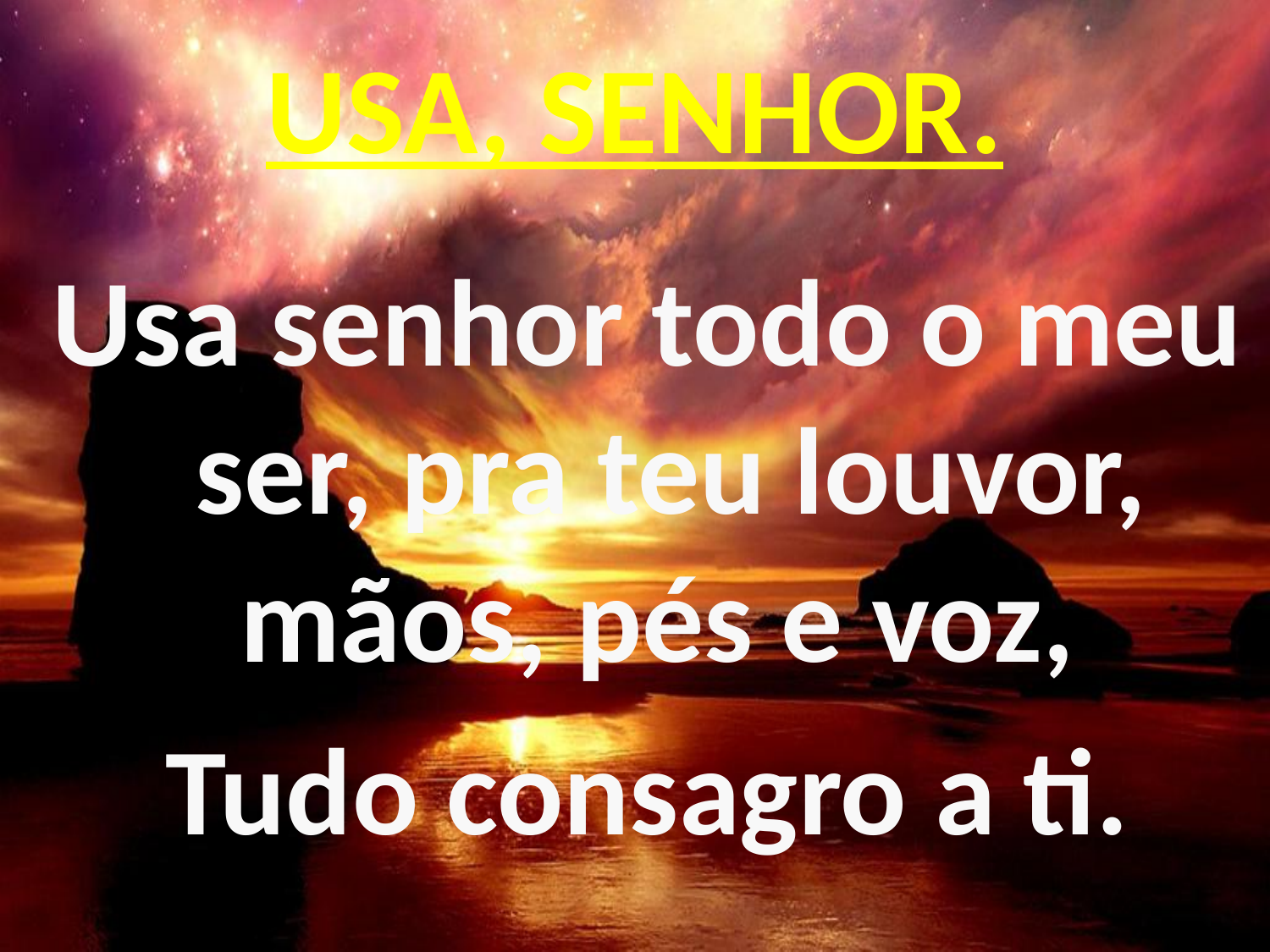

# USA, SENHOR.
Usa senhor todo o meu ser, pra teu louvor, mãos, pés e voz,
Tudo consagro a ti.